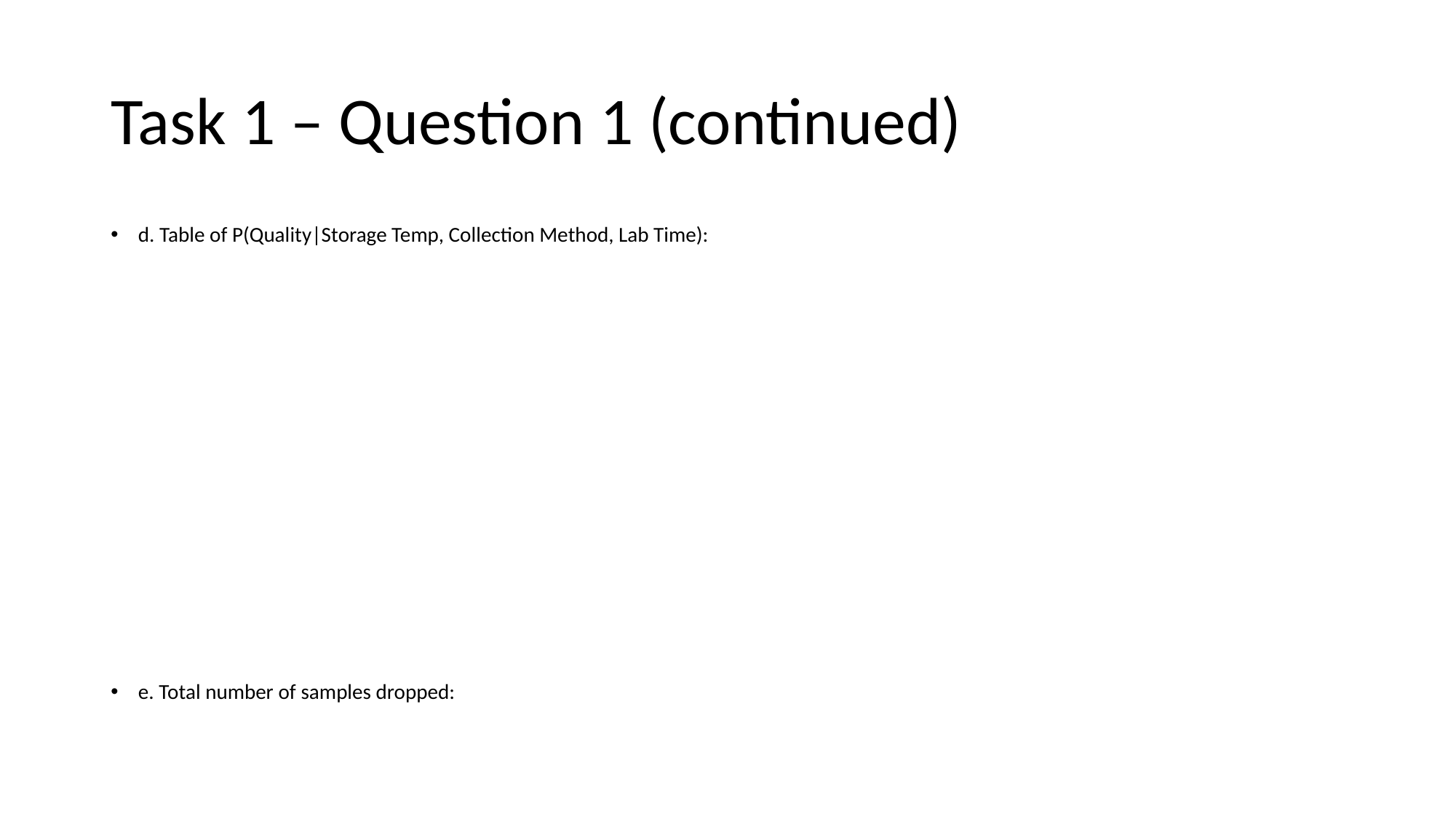

# Task 1 – Question 1 (continued)
d. Table of P(Quality|Storage Temp, Collection Method, Lab Time):

e. Total number of samples dropped: